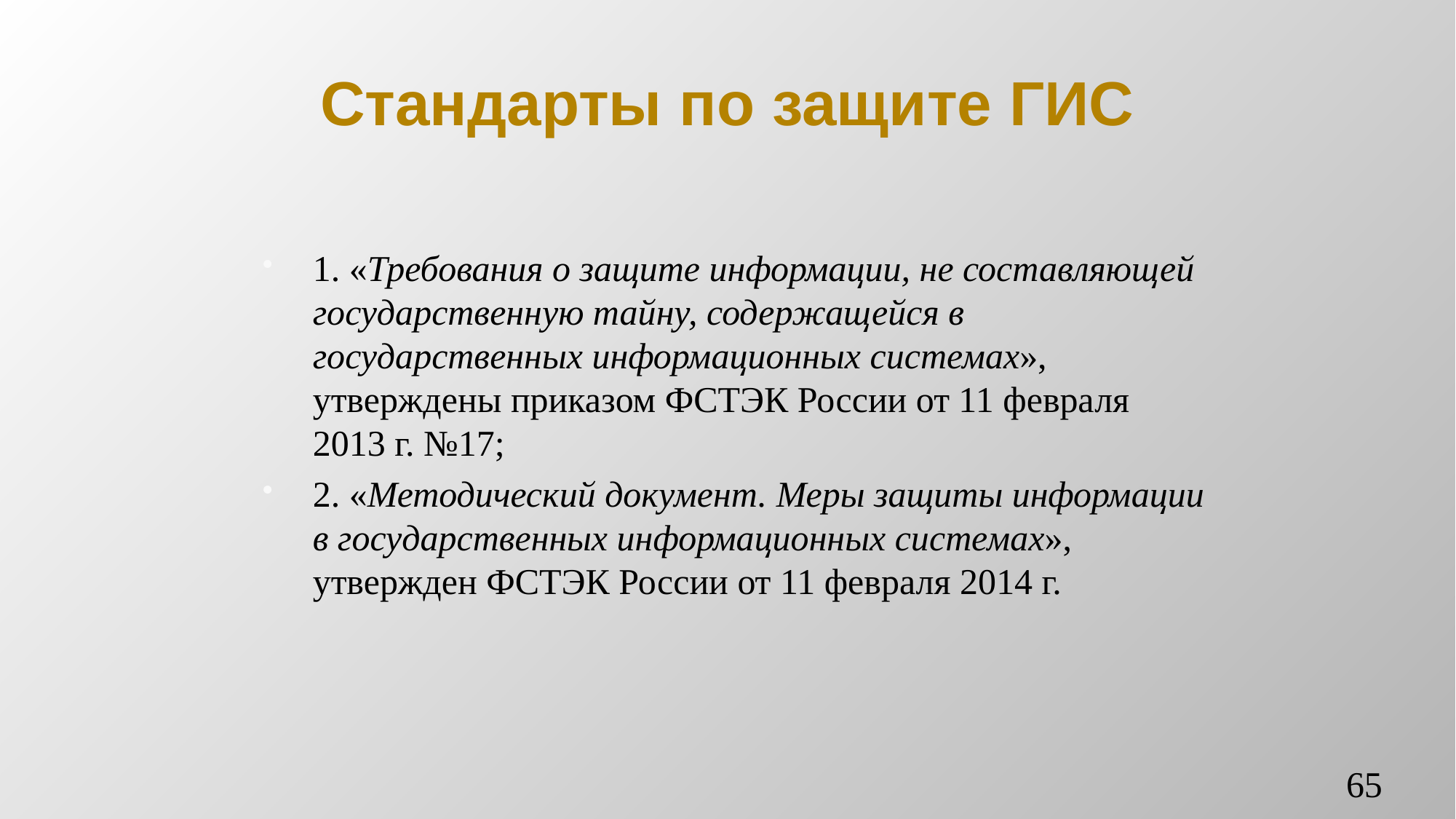

# Стандарты по защите ГИС
1. «Требования о защите информации, не составляющей государственную тайну, содержащейся в государственных информационных системах», утверждены приказом ФСТЭК России от 11 февраля 2013 г. №17;
2. «Методический документ. Меры защиты информации в государственных информационных системах», утвержден ФСТЭК России от 11 февраля 2014 г.
65